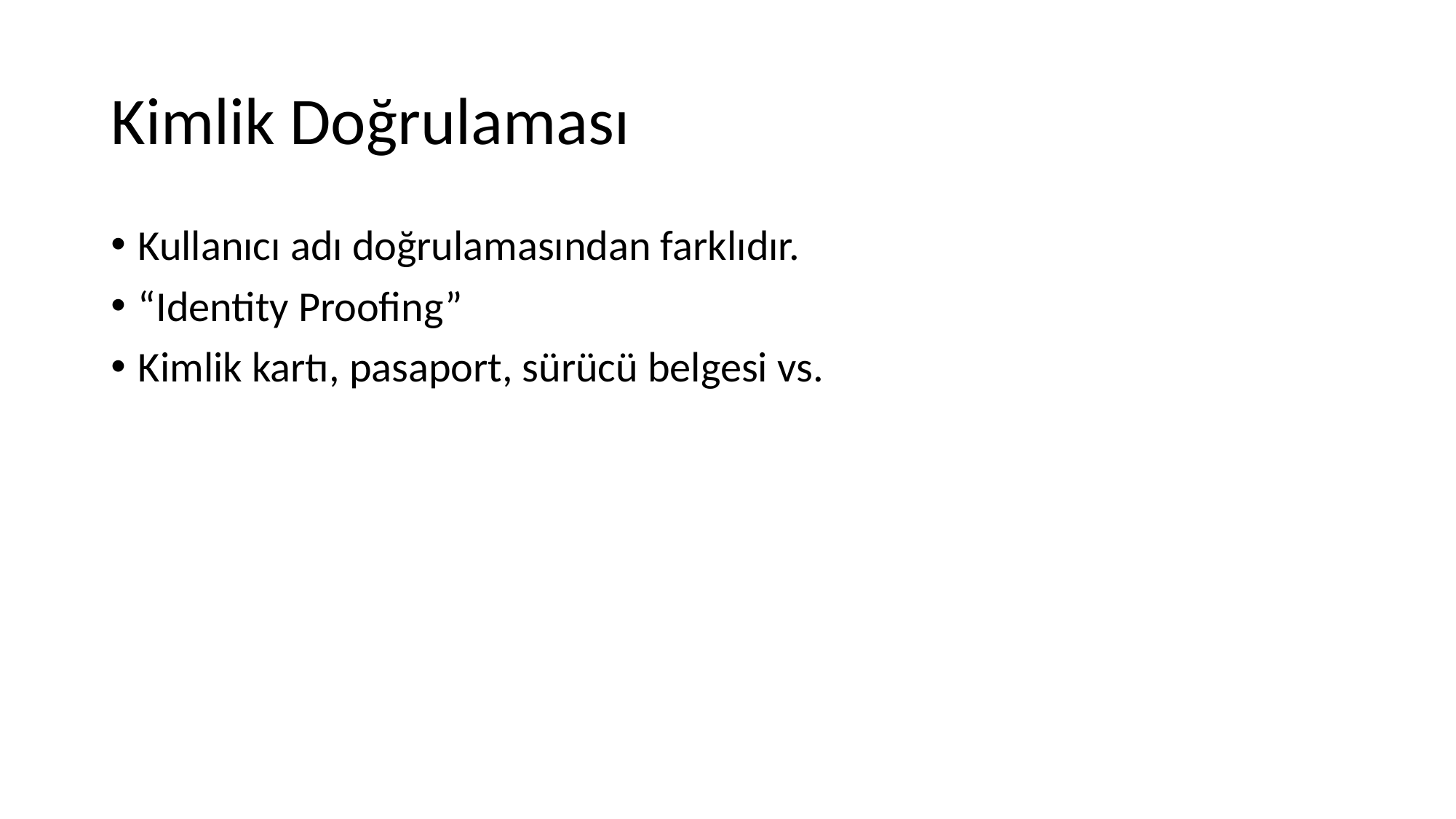

# Kimlik Doğrulaması
Kullanıcı adı doğrulamasından farklıdır.
“Identity Proofing”
Kimlik kartı, pasaport, sürücü belgesi vs.